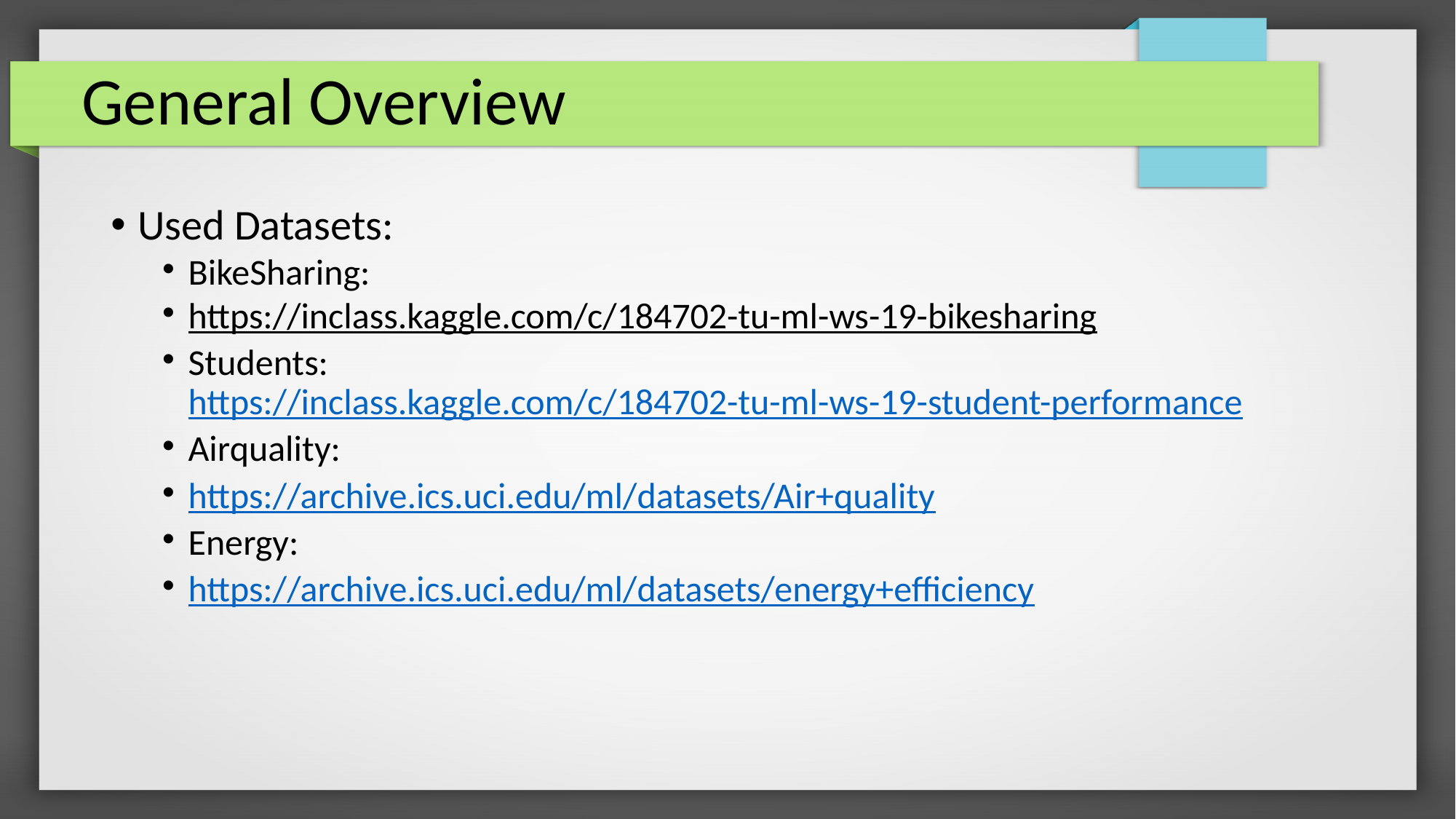

General Overview
Used Datasets:
BikeSharing:
https://inclass.kaggle.com/c/184702-tu-ml-ws-19-bikesharing
Students: https://inclass.kaggle.com/c/184702-tu-ml-ws-19-student-performance
Airquality:
https://archive.ics.uci.edu/ml/datasets/Air+quality
Energy:
https://archive.ics.uci.edu/ml/datasets/energy+efficiency